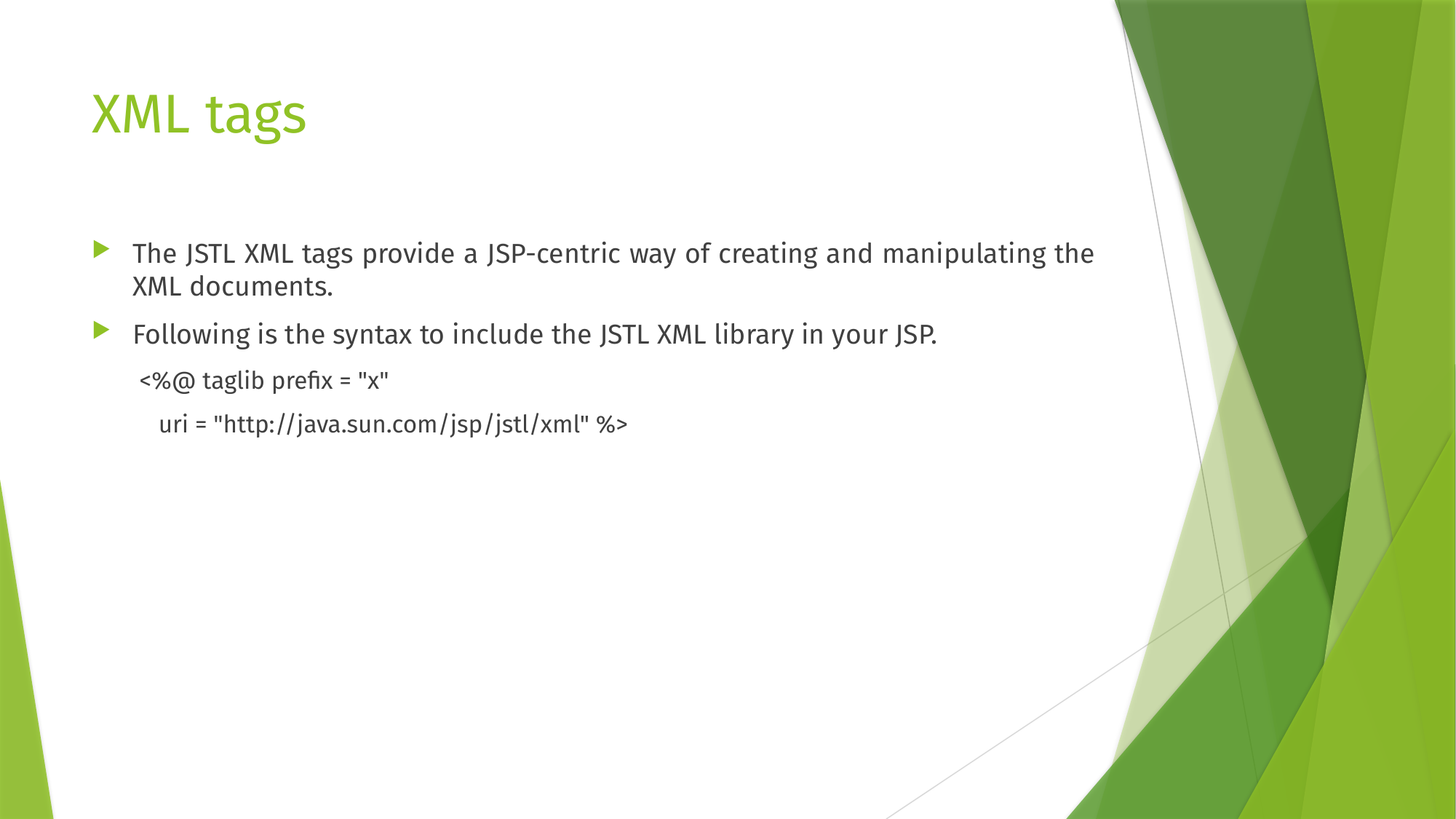

# XML tags
The JSTL XML tags provide a JSP-centric way of creating and manipulating the XML documents.
Following is the syntax to include the JSTL XML library in your JSP.
<%@ taglib prefix = "x"
   uri = "http://java.sun.com/jsp/jstl/xml" %>